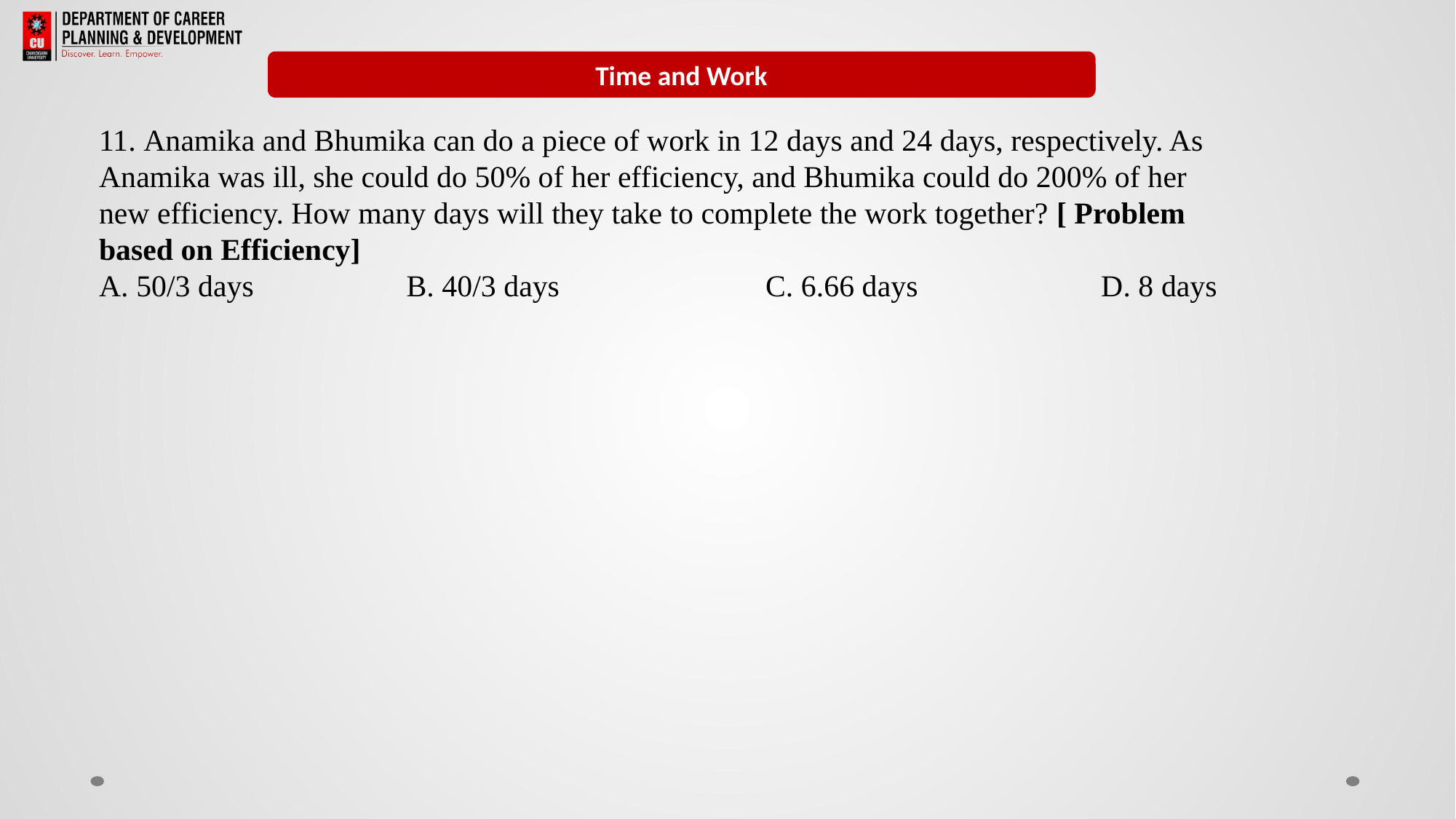

Remainders
Time and Work
11. Anamika and Bhumika can do a piece of work in 12 days and 24 days, respectively. As Anamika was ill, she could do 50% of her efficiency, and Bhumika could do 200% of her new efficiency. How many days will they take to complete the work together? [ Problem based on Efficiency]
A. 50/3 days                    B. 40/3 days                           C. 6.66 days                        D. 8 days